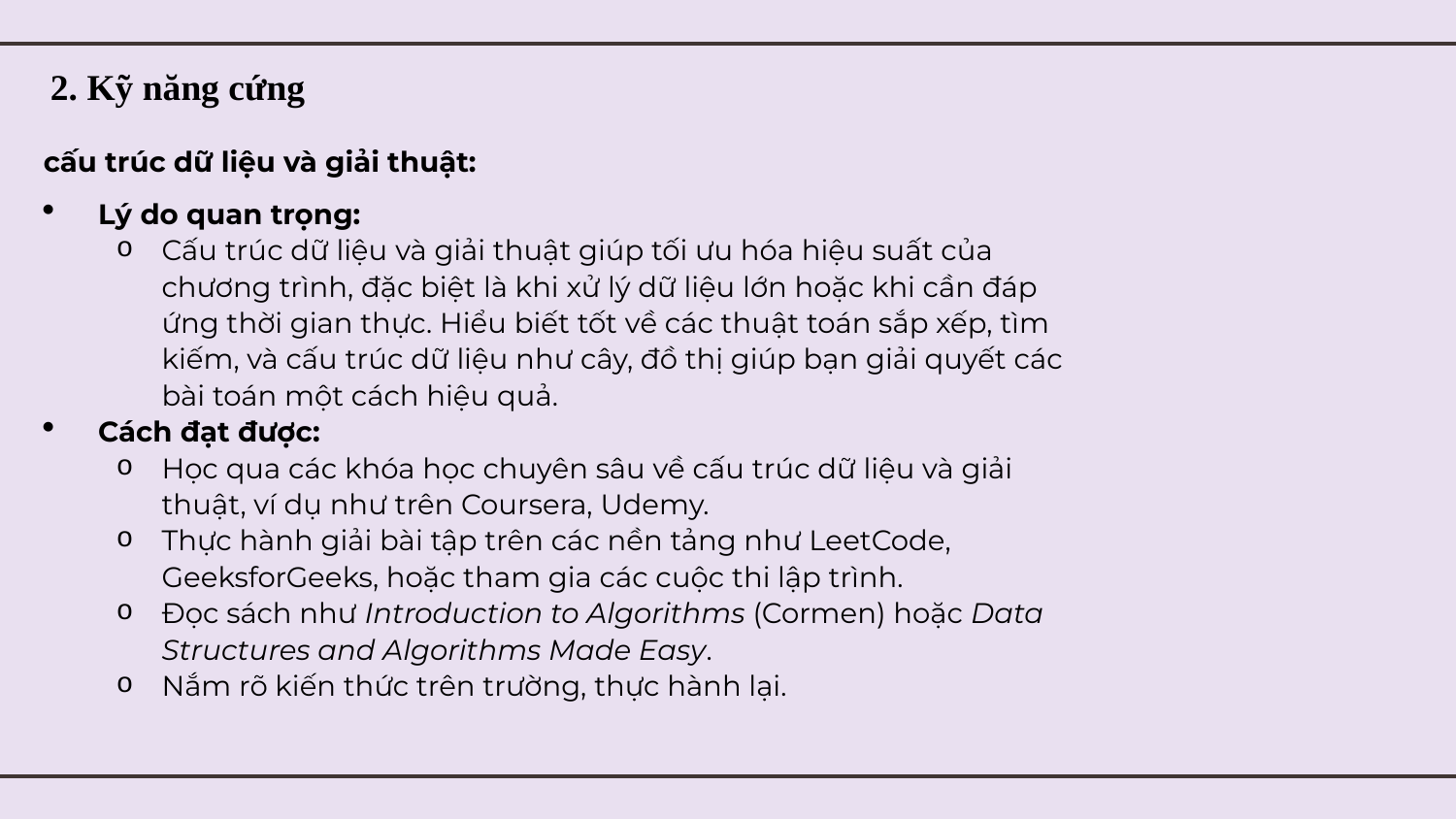

2. Kỹ năng cứng
cấu trúc dữ liệu và giải thuật:
Lý do quan trọng:
Cấu trúc dữ liệu và giải thuật giúp tối ưu hóa hiệu suất của chương trình, đặc biệt là khi xử lý dữ liệu lớn hoặc khi cần đáp ứng thời gian thực. Hiểu biết tốt về các thuật toán sắp xếp, tìm kiếm, và cấu trúc dữ liệu như cây, đồ thị giúp bạn giải quyết các bài toán một cách hiệu quả.
Cách đạt được:
Học qua các khóa học chuyên sâu về cấu trúc dữ liệu và giải thuật, ví dụ như trên Coursera, Udemy.
Thực hành giải bài tập trên các nền tảng như LeetCode, GeeksforGeeks, hoặc tham gia các cuộc thi lập trình.
Đọc sách như Introduction to Algorithms (Cormen) hoặc Data Structures and Algorithms Made Easy.
Nắm rõ kiến thức trên trường, thực hành lại.